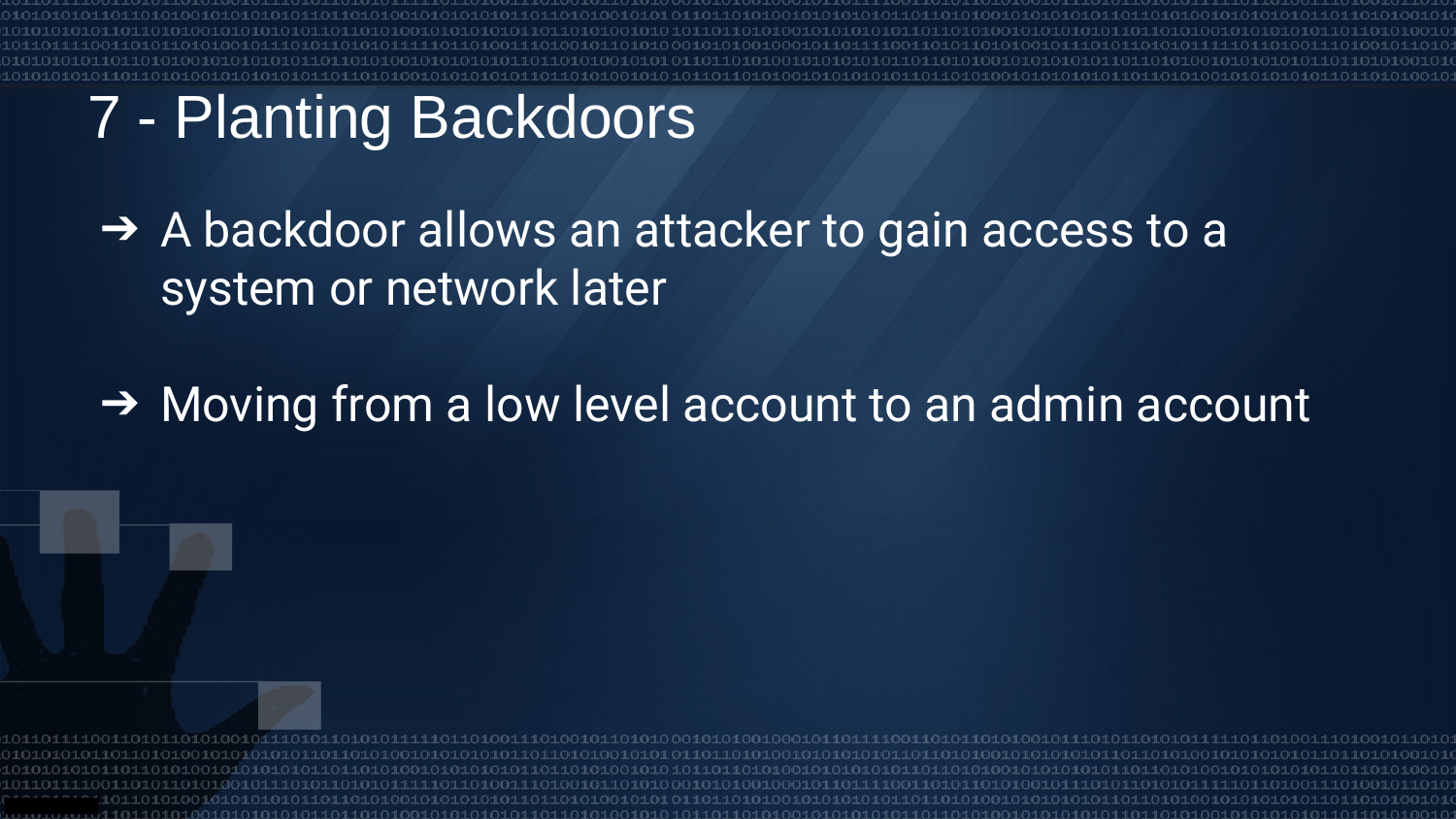

# 7 - Planting Backdoors
A backdoor allows an attacker to gain access to a system or network later

Moving from a low level account to an admin account